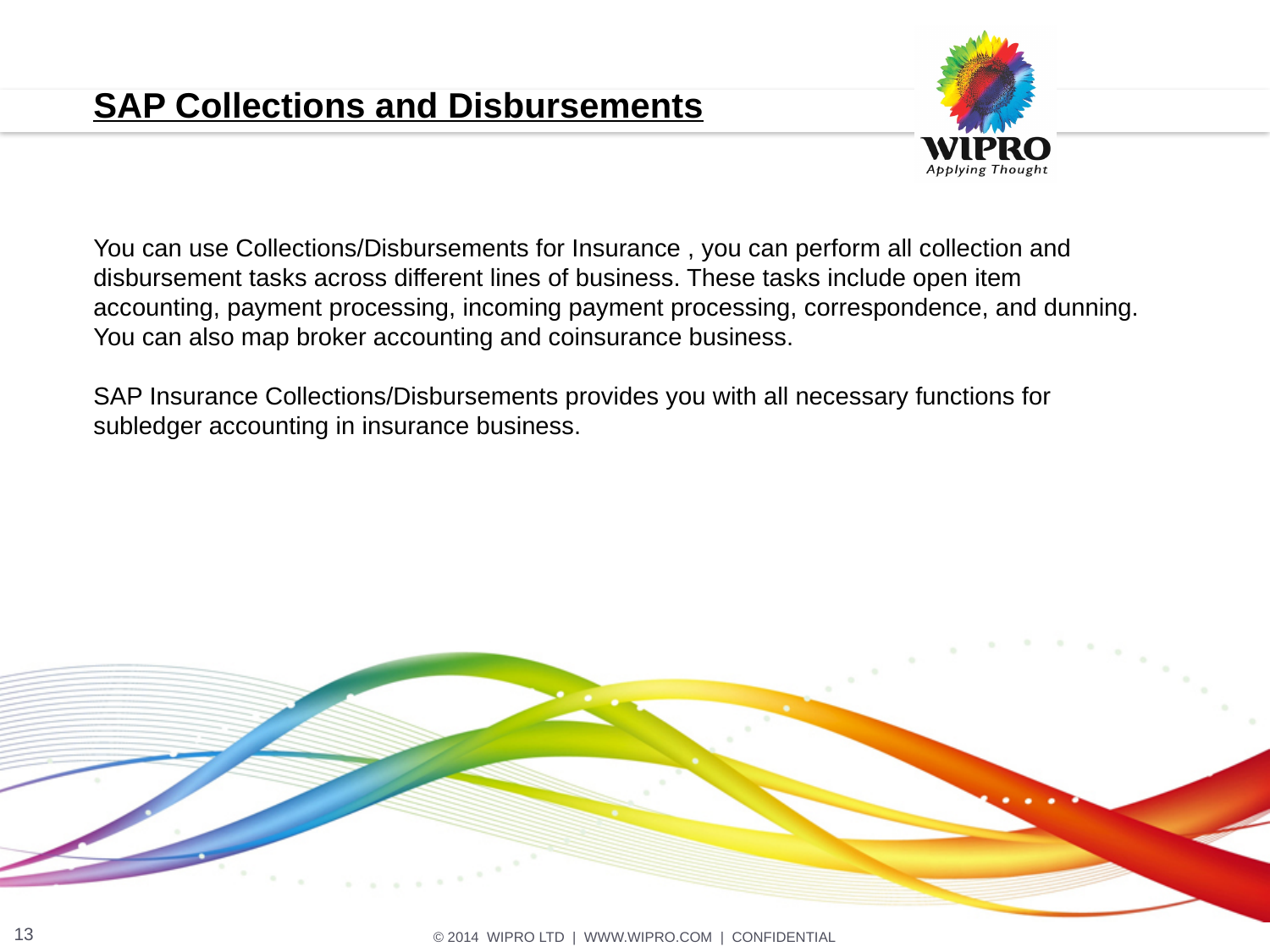

SAP Collections and Disbursements
You can use Collections/Disbursements for Insurance , you can perform all collection and disbursement tasks across different lines of business. These tasks include open item accounting, payment processing, incoming payment processing, correspondence, and dunning. You can also map broker accounting and coinsurance business.

SAP Insurance Collections/Disbursements provides you with all necessary functions for subledger accounting in insurance business.